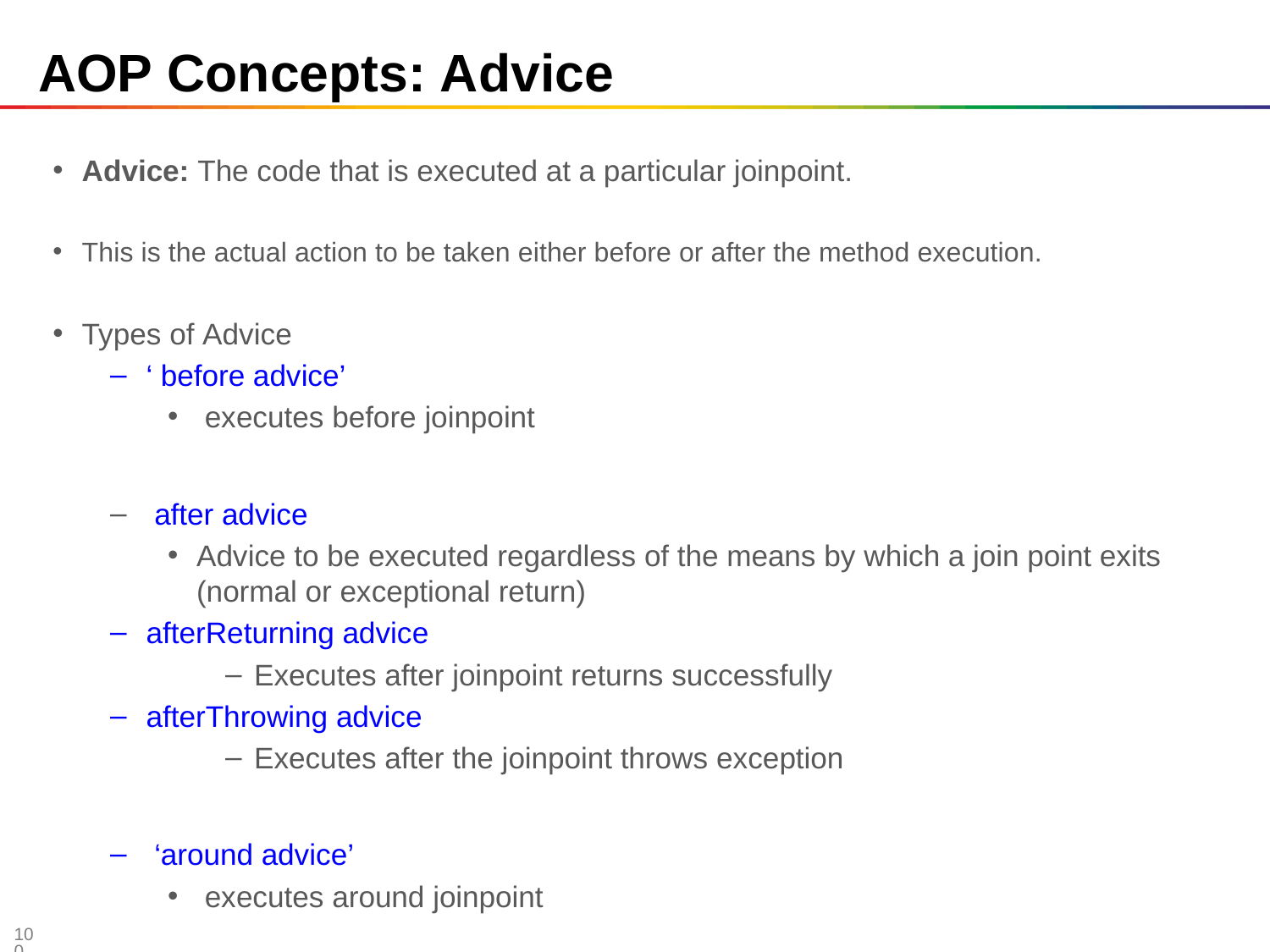

# AOP Concepts: Advice
Advice: The code that is executed at a particular joinpoint.

This is the actual action to be taken either before or after the method execution.

Types of Advice
‘ before advice’
 executes before joinpoint

 after advice
Advice to be executed regardless of the means by which a join point exits (normal or exceptional return)
afterReturning advice
Executes after joinpoint returns successfully
afterThrowing advice
Executes after the joinpoint throws exception

 ‘around advice’
 executes around joinpoint